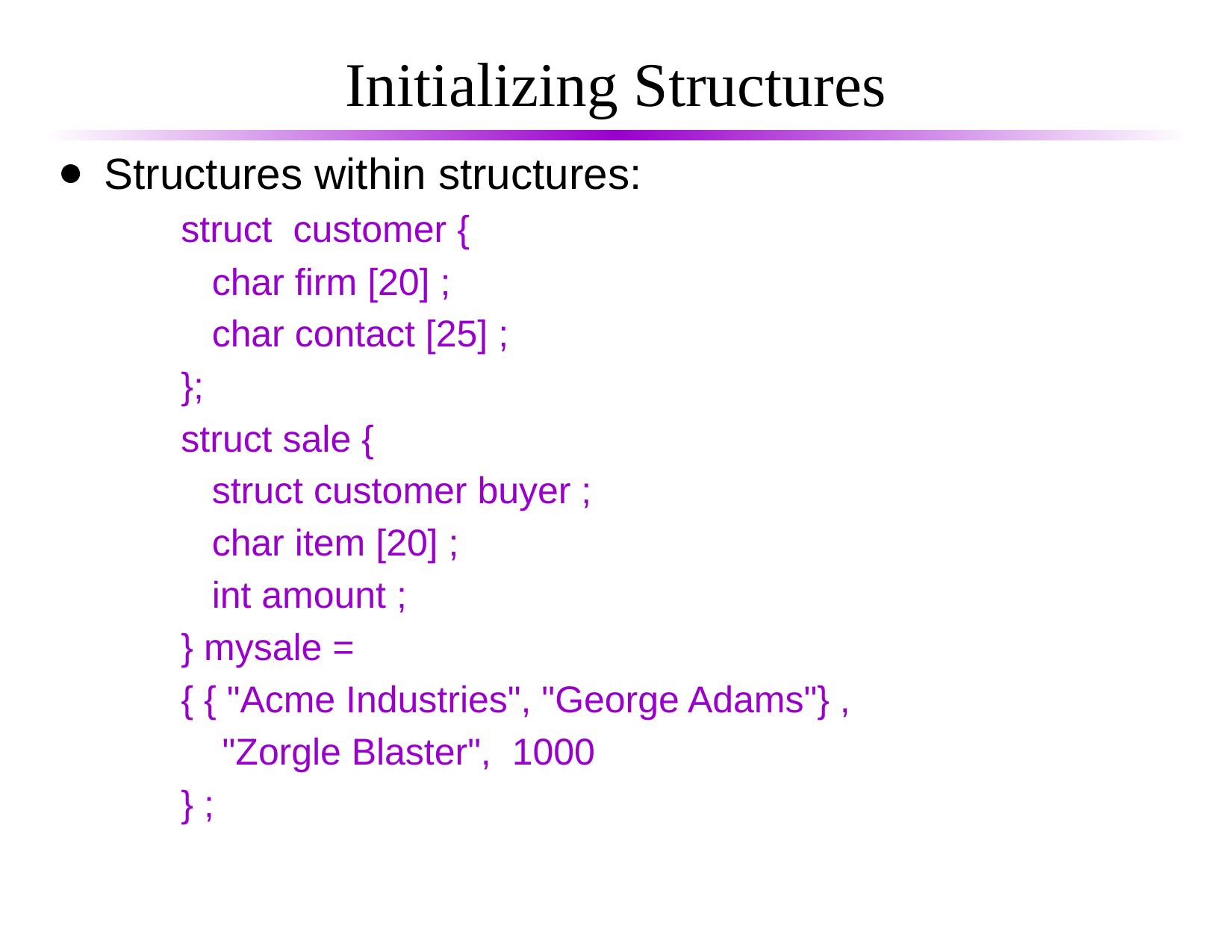

# Initializing Structures
Structures within structures:
struct  customer {
	char firm [20] ;
	char contact [25] ;
};
struct sale {
	struct customer buyer ;
	char item [20] ;
	int amount ;
} mysale =
{ { "Acme Industries", "George Adams"} ,
	 "Zorgle Blaster",  1000
} ;